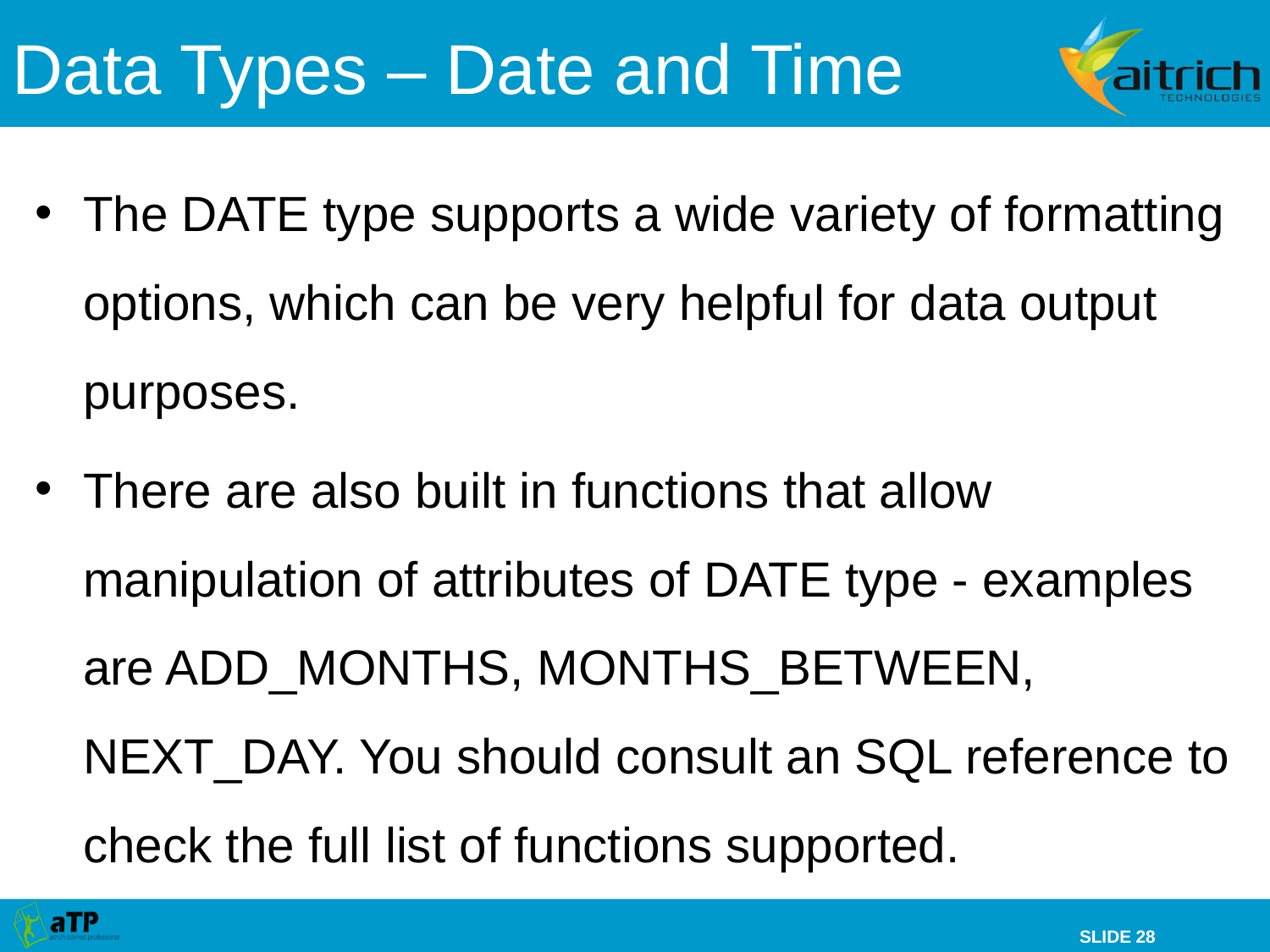

Data Types – Date and Time
The DATE type supports a wide variety of formatting options, which can be very helpful for data output purposes.
There are also built in functions that allow manipulation of attributes of DATE type - examples are ADD_MONTHS, MONTHS_BETWEEN, NEXT_DAY. You should consult an SQL reference to check the full list of functions supported.